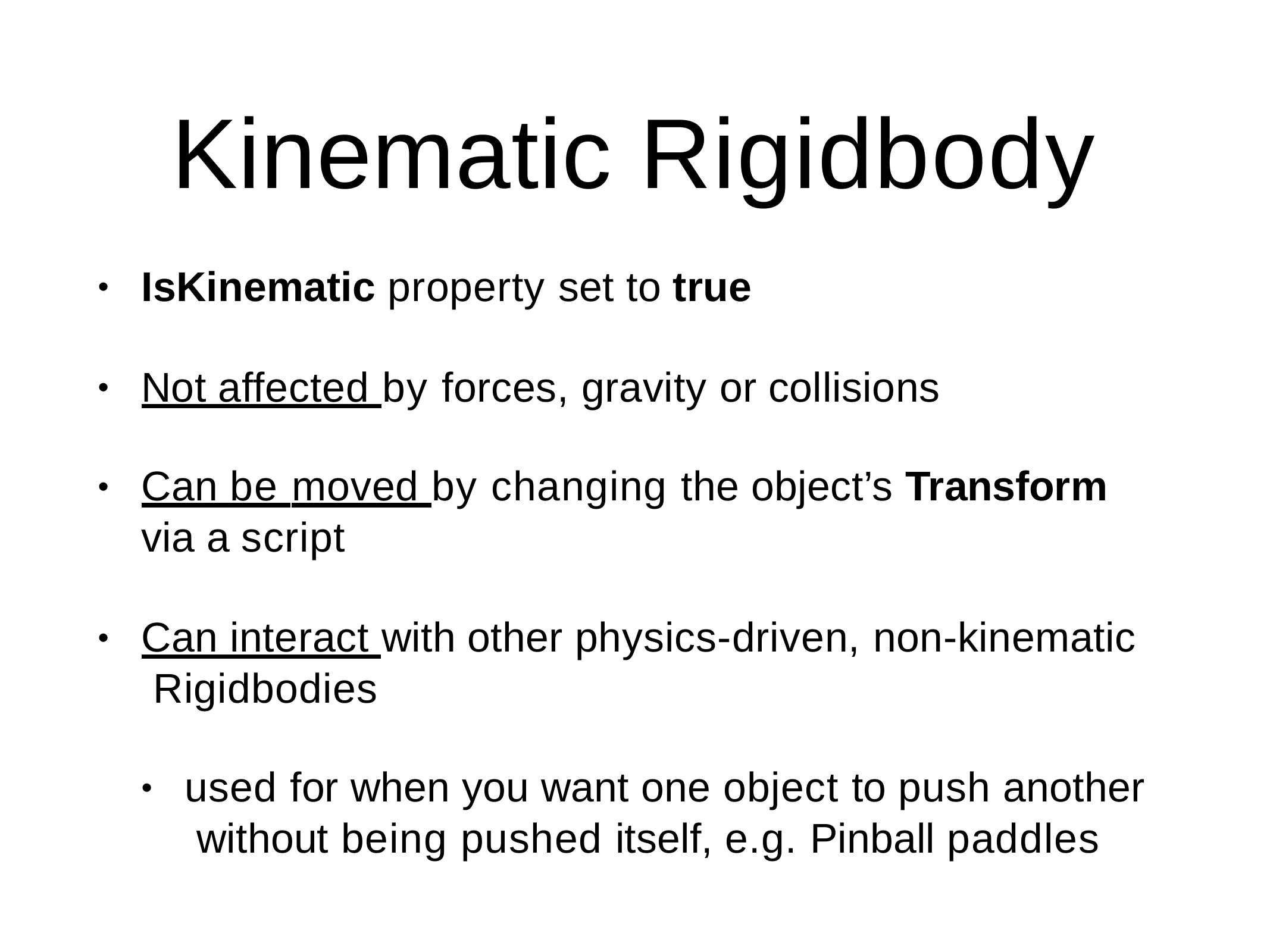

# Kinematic Rigidbody
IsKinematic property set to true
•
Not affected by forces, gravity or collisions
•
Can be moved by changing the object’s Transform
via a script
•
Can interact with other physics-driven, non-kinematic  Rigidbodies
•
used for when you want one object to push another  without being pushed itself, e.g. Pinball paddles
•